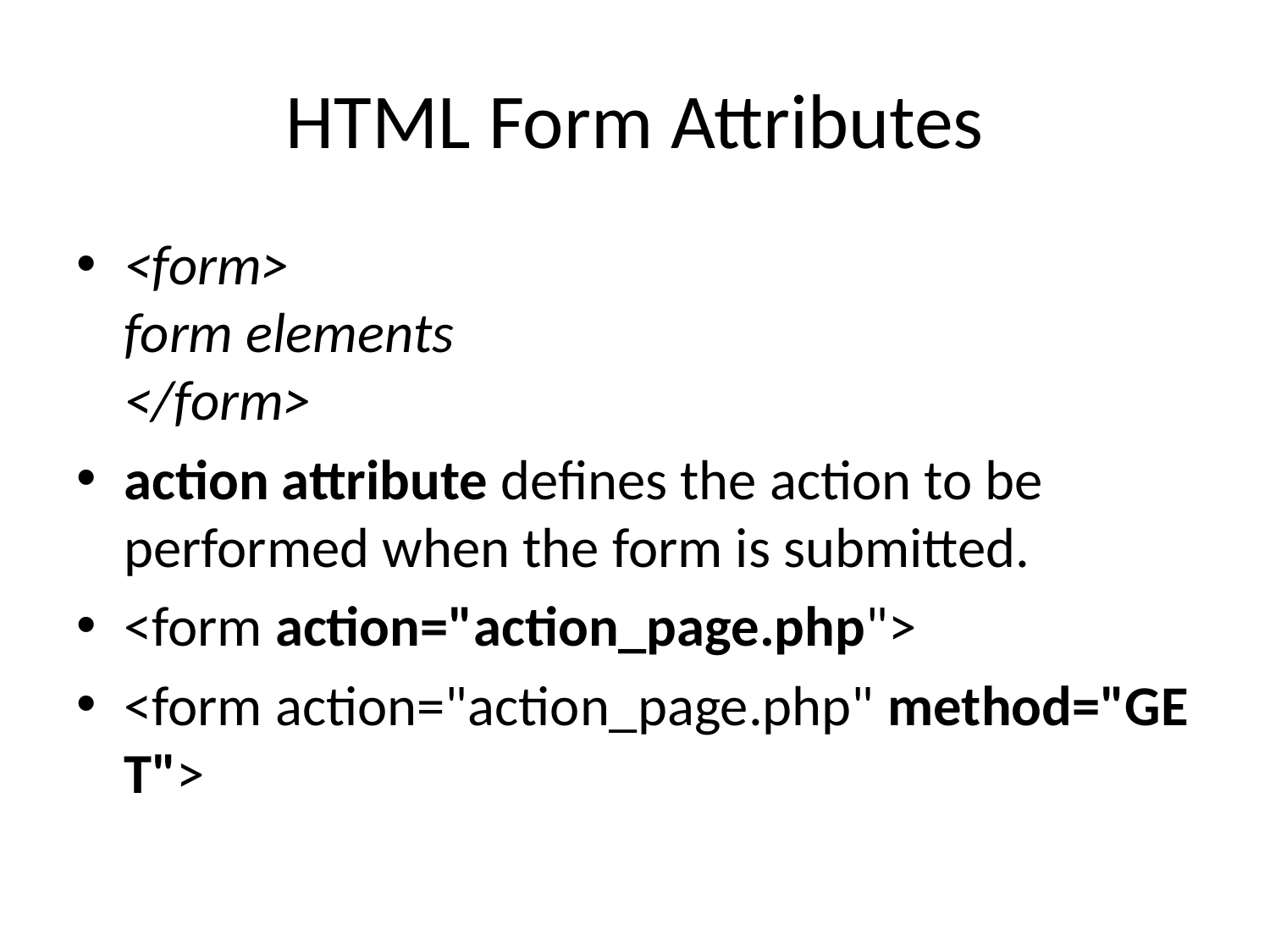

# HTML Form Attributes
<form>
form elements
</form>
action attribute defines the action to be performed when the form is submitted.
<form action="action_page.php">
<form action="action_page.php" method="GET">